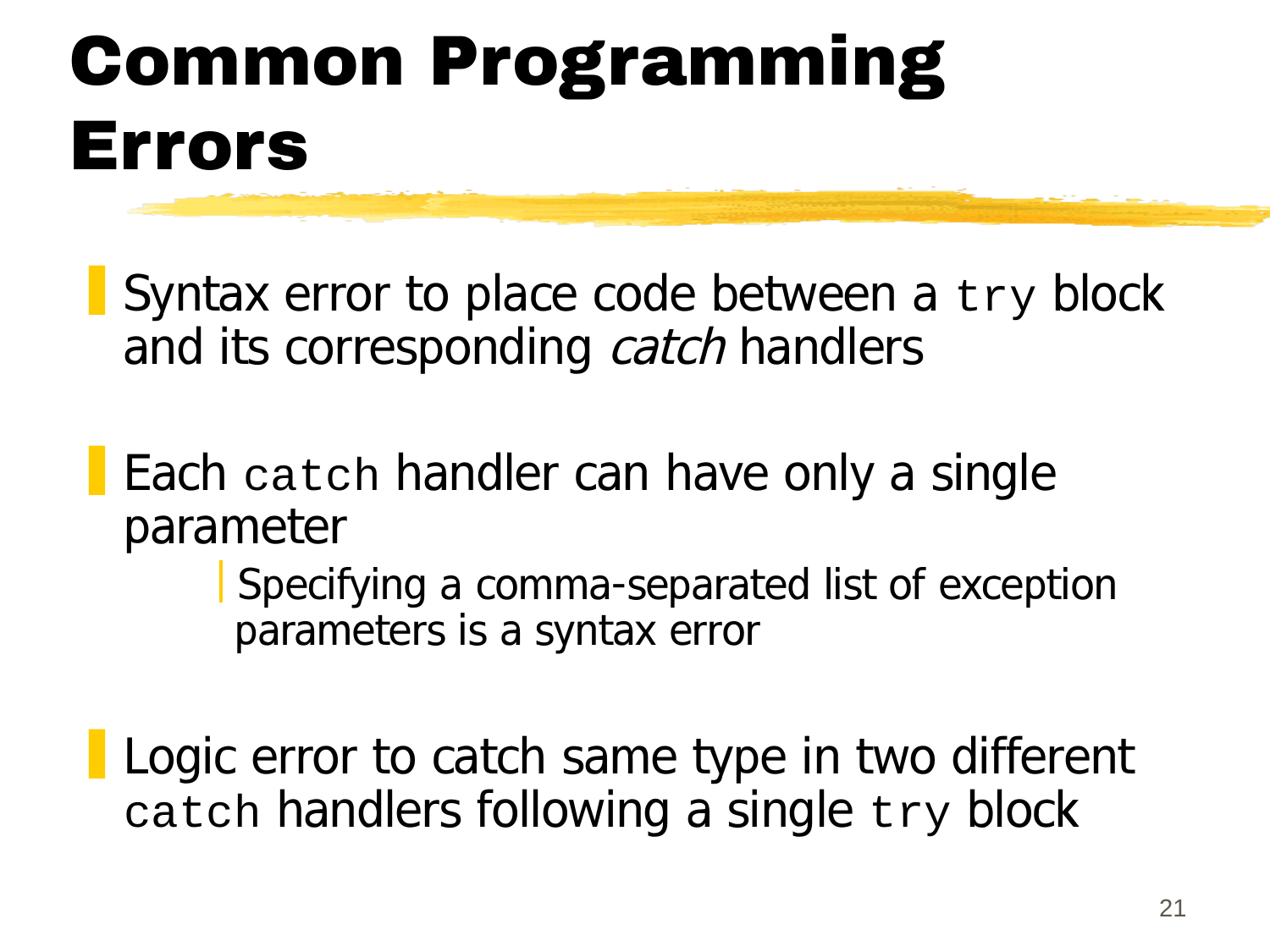

# Common Programming Errors
Syntax error to place code between a try block and its corresponding catch handlers

Each catch handler can have only a single parameter
Specifying a comma-separated list of exception parameters is a syntax error

Logic error to catch same type in two different catch handlers following a single try block
21